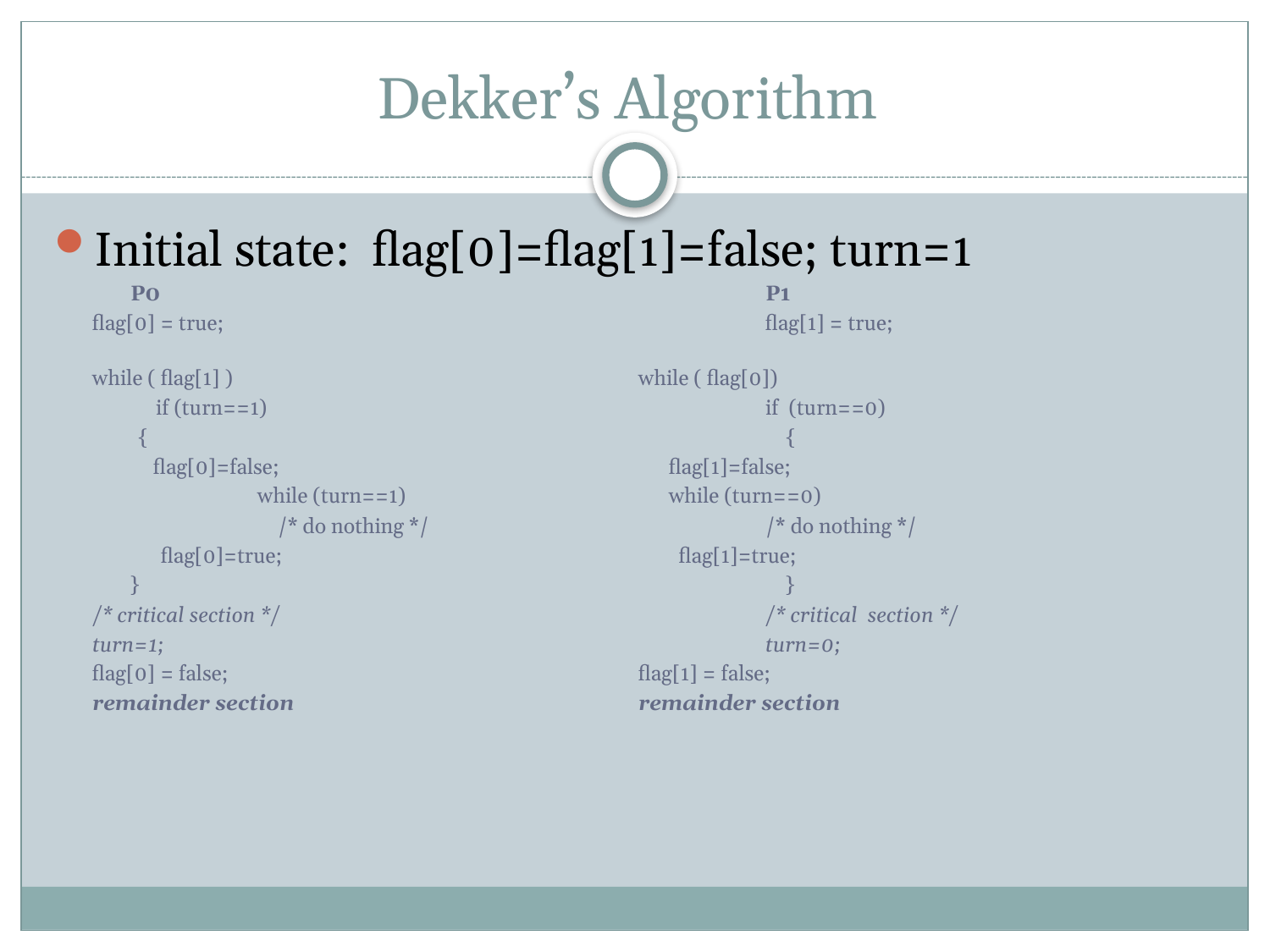

# Dekker’s Algorithm
Initial state:  flag[0]=flag[1]=false; turn=1
	P0					P1
flag[0] = true;					flag[1] = true;
while ( flag[1] )				while ( flag[0])
	     if (turn==1)				if  (turn==0)
         {					    {
            flag[0]=false;			      flag[1]=false;
		while (turn==1)		      while (turn==0)
		    /* do nothing */			/* do nothing */
	      flag[0]=true;			        flag[1]=true;
	}					    }
/* critical section */				/* critical  section */
turn=1;					turn=0;
flag[0] = false;				flag[1] = false;
remainder section                      		remainder section